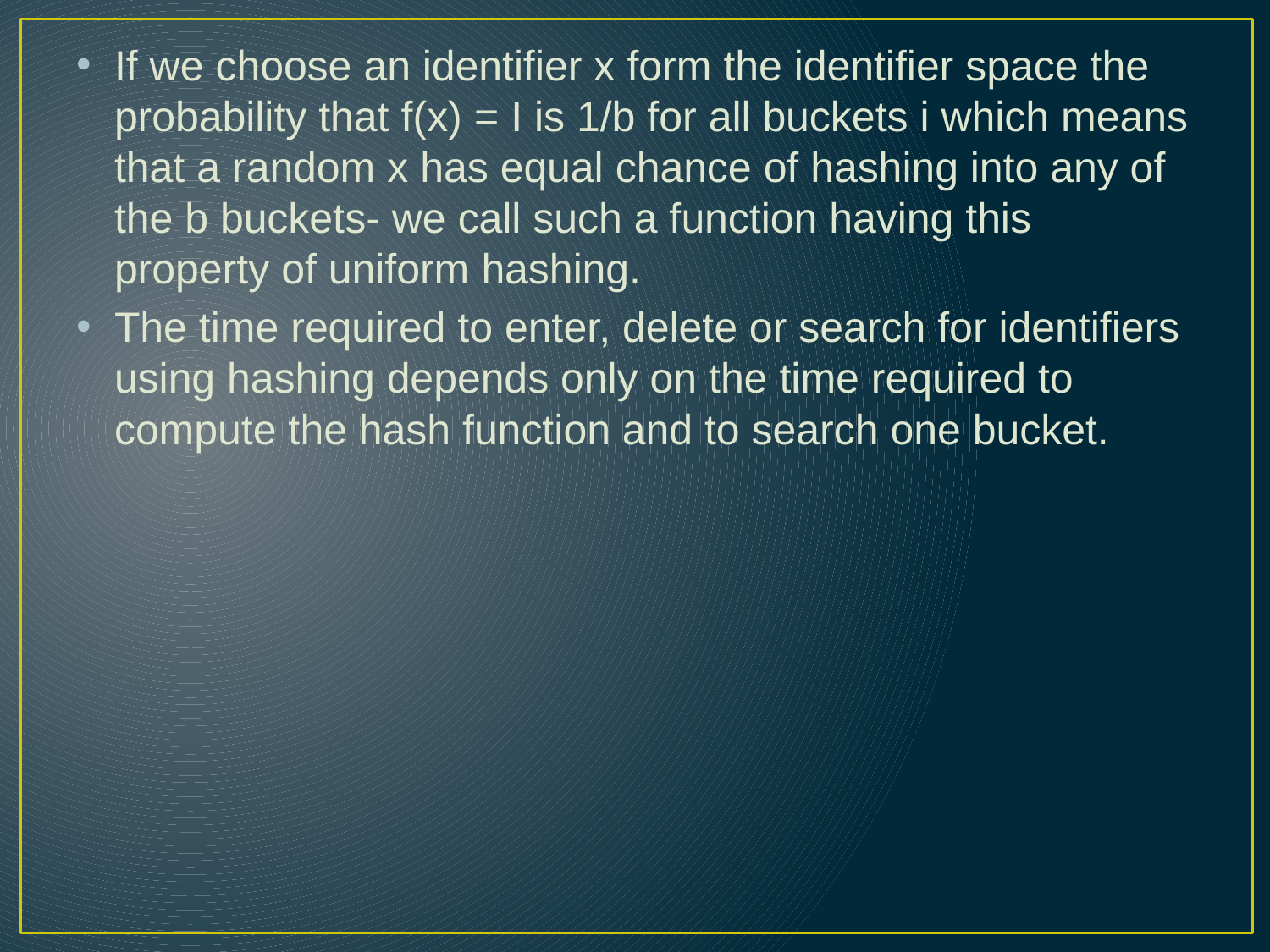

If we choose an identifier x form the identifier space the probability that f(x) = I is 1/b for all buckets i which means that a random x has equal chance of hashing into any of the b buckets- we call such a function having this property of uniform hashing.
The time required to enter, delete or search for identifiers using hashing depends only on the time required to compute the hash function and to search one bucket.

#